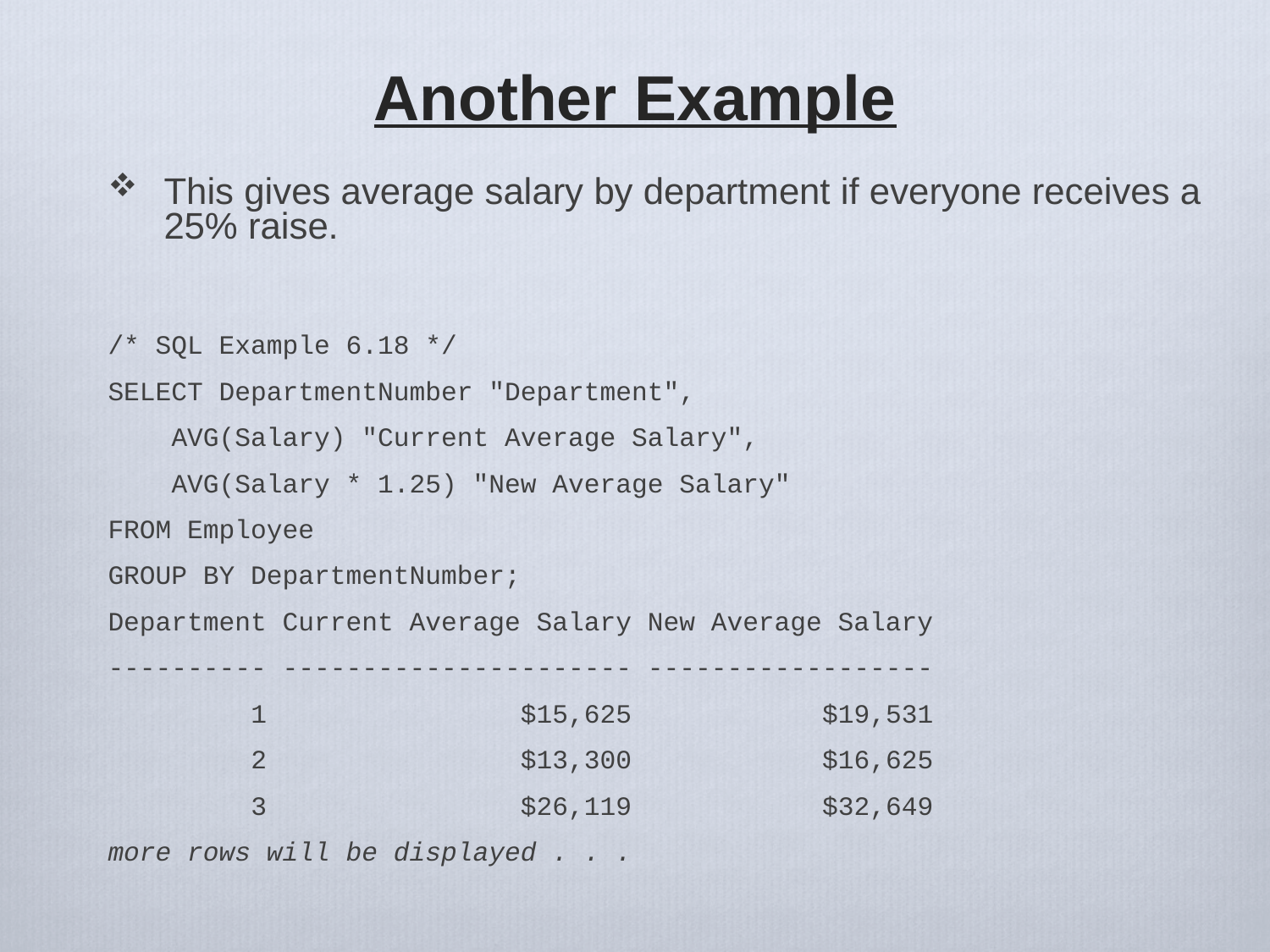

# Another Example
This gives average salary by department if everyone receives a 25% raise.

/* SQL Example 6.18 */
SELECT DepartmentNumber "Department",
    AVG(Salary) "Current Average Salary",
    AVG(Salary * 1.25) "New Average Salary"
FROM Employee
GROUP BY DepartmentNumber;
Department Current Average Salary New Average Salary
---------- ---------------------- ------------------
         1                $15,625            $19,531
         2                $13,300            $16,625
         3                $26,119            $32,649
more rows will be displayed . . .